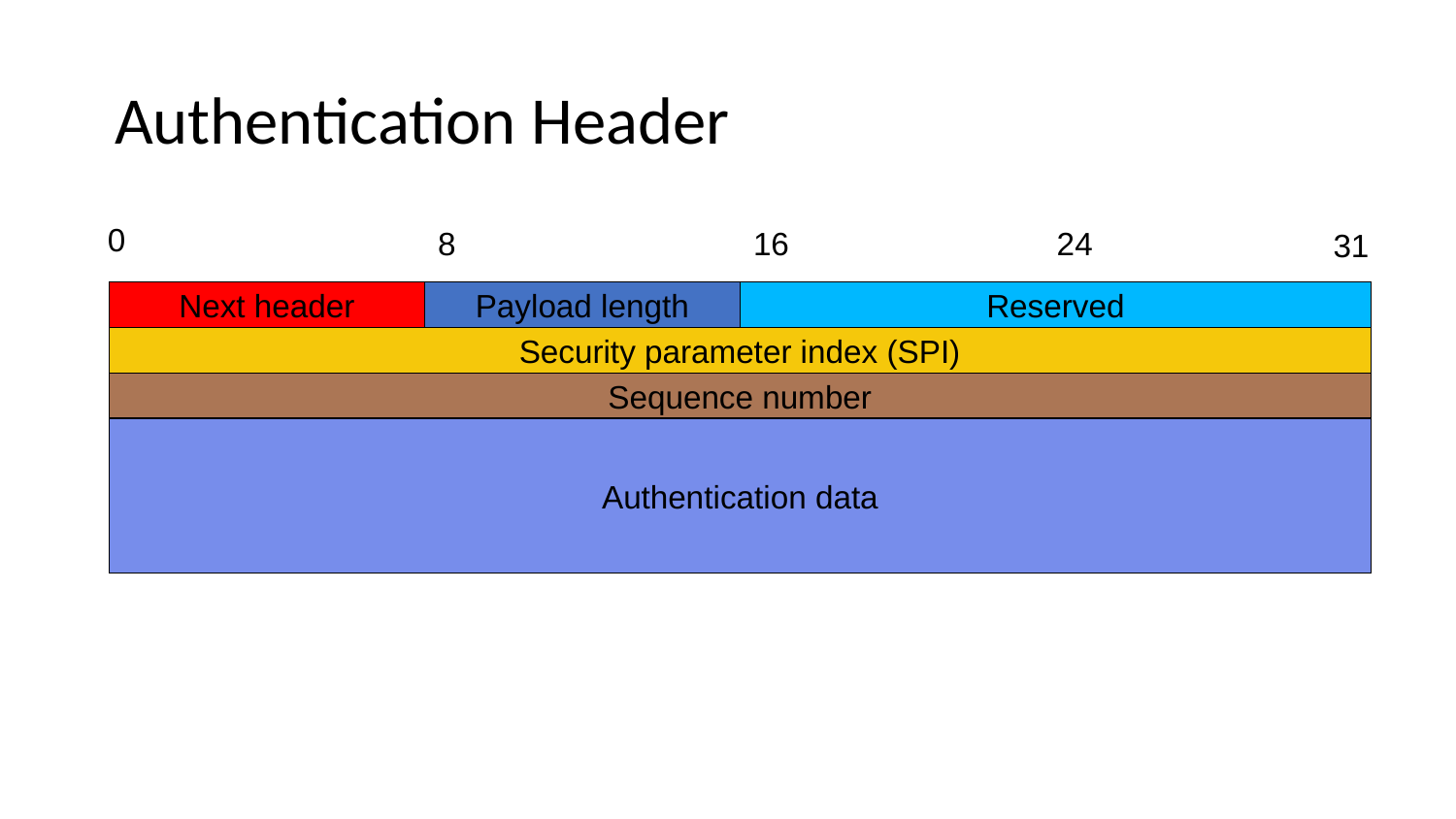

# Authentication Header
0
8
16
24
31
Next header
Payload length
Reserved
Security parameter index (SPI)
Sequence number
Authentication data